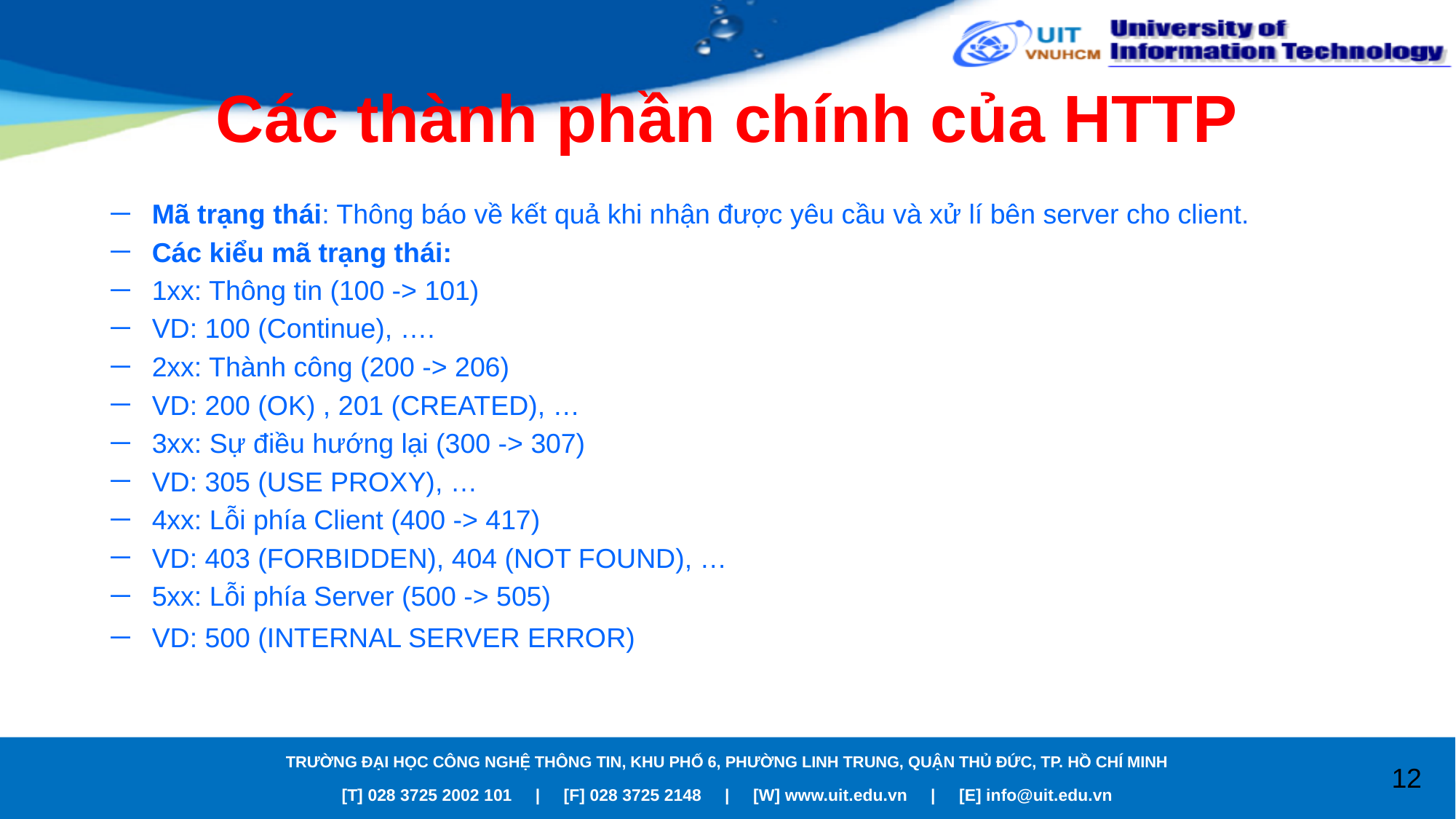

# Các thành phần chính của HTTP
Mã trạng thái: Thông báo về kết quả khi nhận được yêu cầu và xử lí bên server cho client.
Các kiểu mã trạng thái:
1xx: Thông tin (100 -> 101)
VD: 100 (Continue), ….
2xx: Thành công (200 -> 206)
VD: 200 (OK) , 201 (CREATED), …
3xx: Sự điều hướng lại (300 -> 307)
VD: 305 (USE PROXY), …
4xx: Lỗi phía Client (400 -> 417)
VD: 403 (FORBIDDEN), 404 (NOT FOUND), …
5xx: Lỗi phía Server (500 -> 505)
VD: 500 (INTERNAL SERVER ERROR)